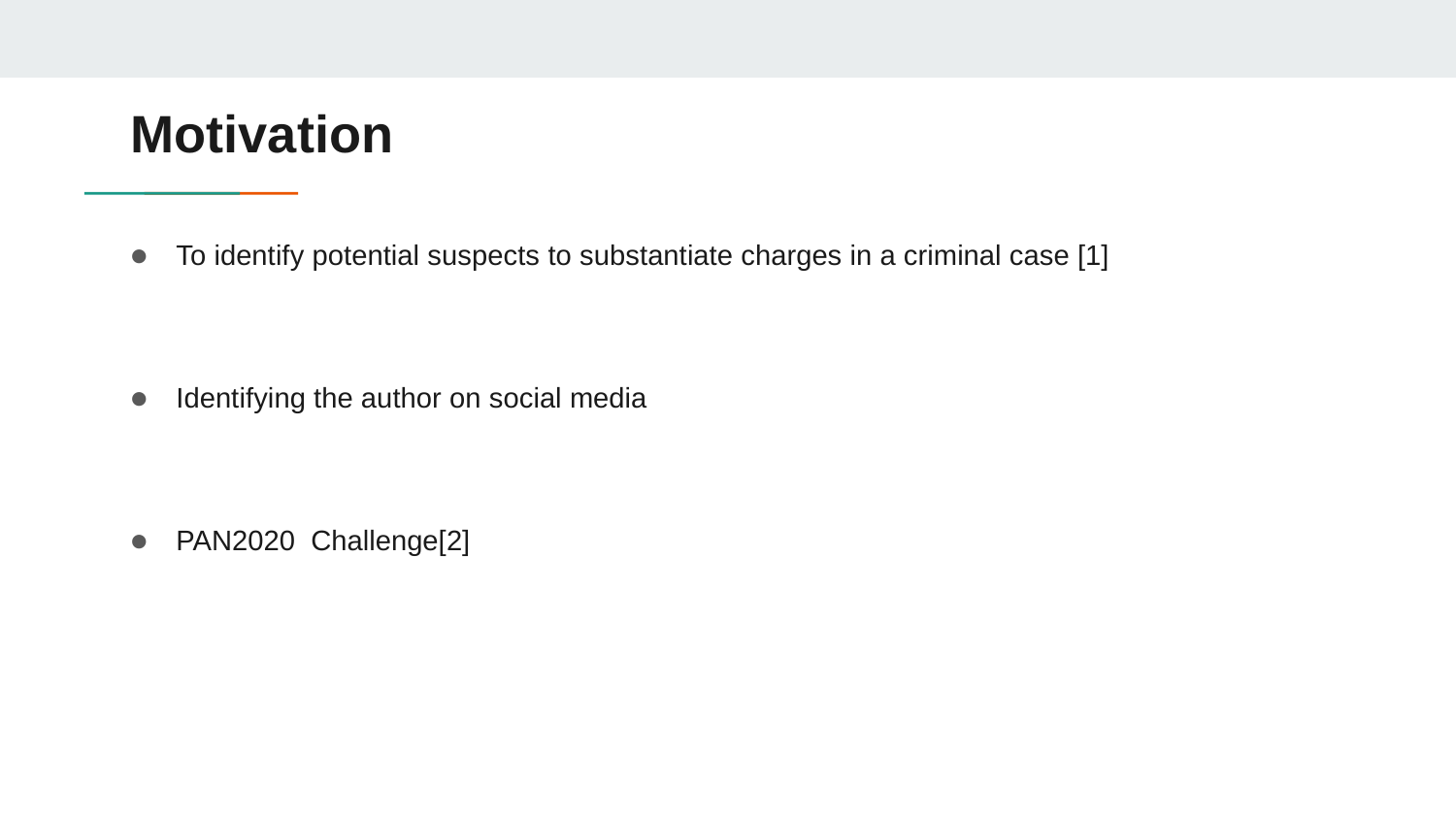

# Motivation
To identify potential suspects to substantiate charges in a criminal case [1]

Identifying the author on social media

PAN2020  Challenge[2]